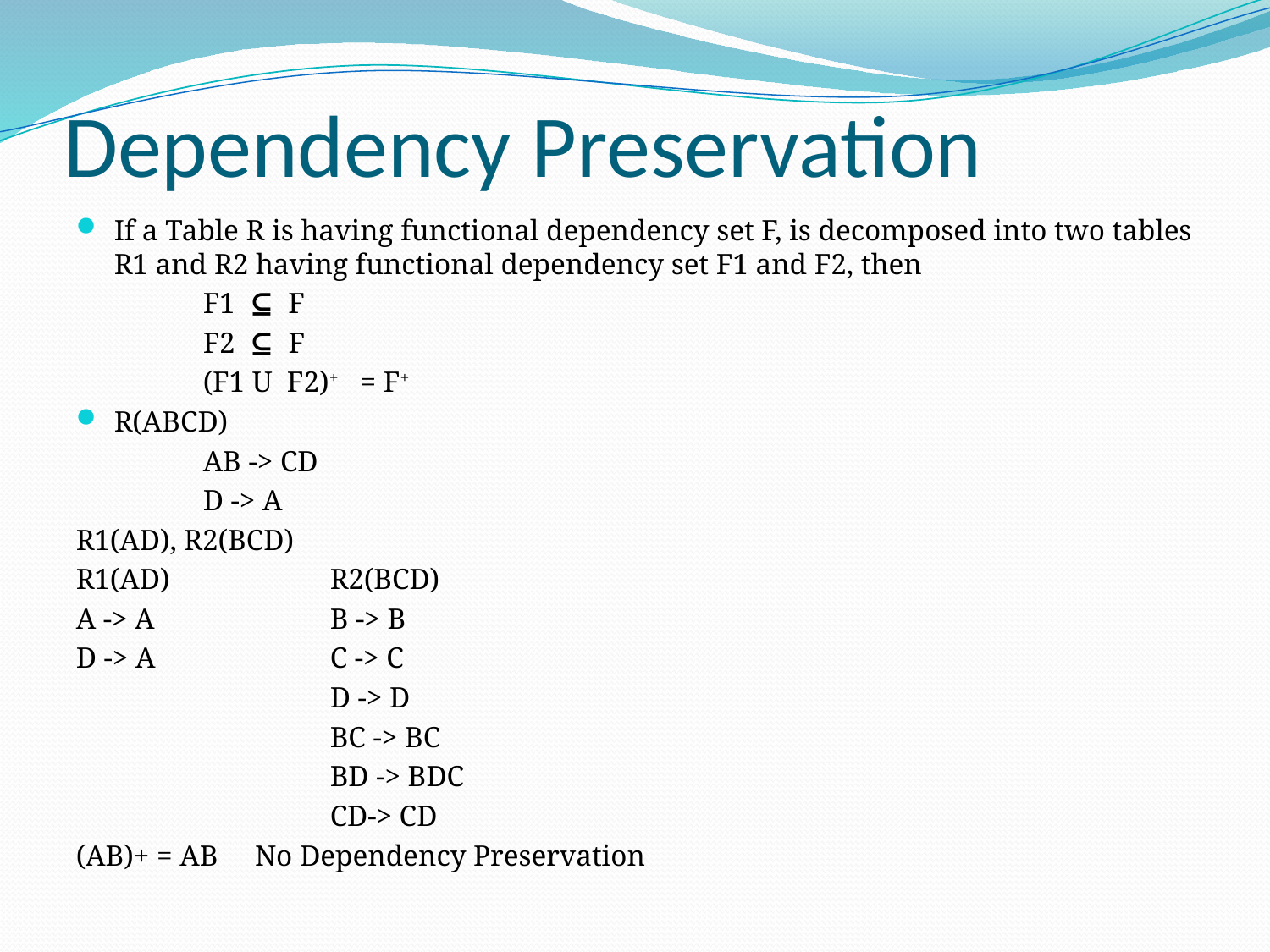

# Dependency Preservation
If a Table R is having functional dependency set F, is decomposed into two tables R1 and R2 having functional dependency set F1 and F2, then
	F1  ⊆  F
	F2  ⊆  F
	(F1 U  F2)+   = F+
R(ABCD)
	AB -> CD
	D -> A
R1(AD), R2(BCD)
R1(AD)		R2(BCD)
A -> A 		B -> B
D -> A		C -> C
		D -> D
		BC -> BC
		BD -> BDC
		CD-> CD
(AB)+ = AB     No Dependency Preservation